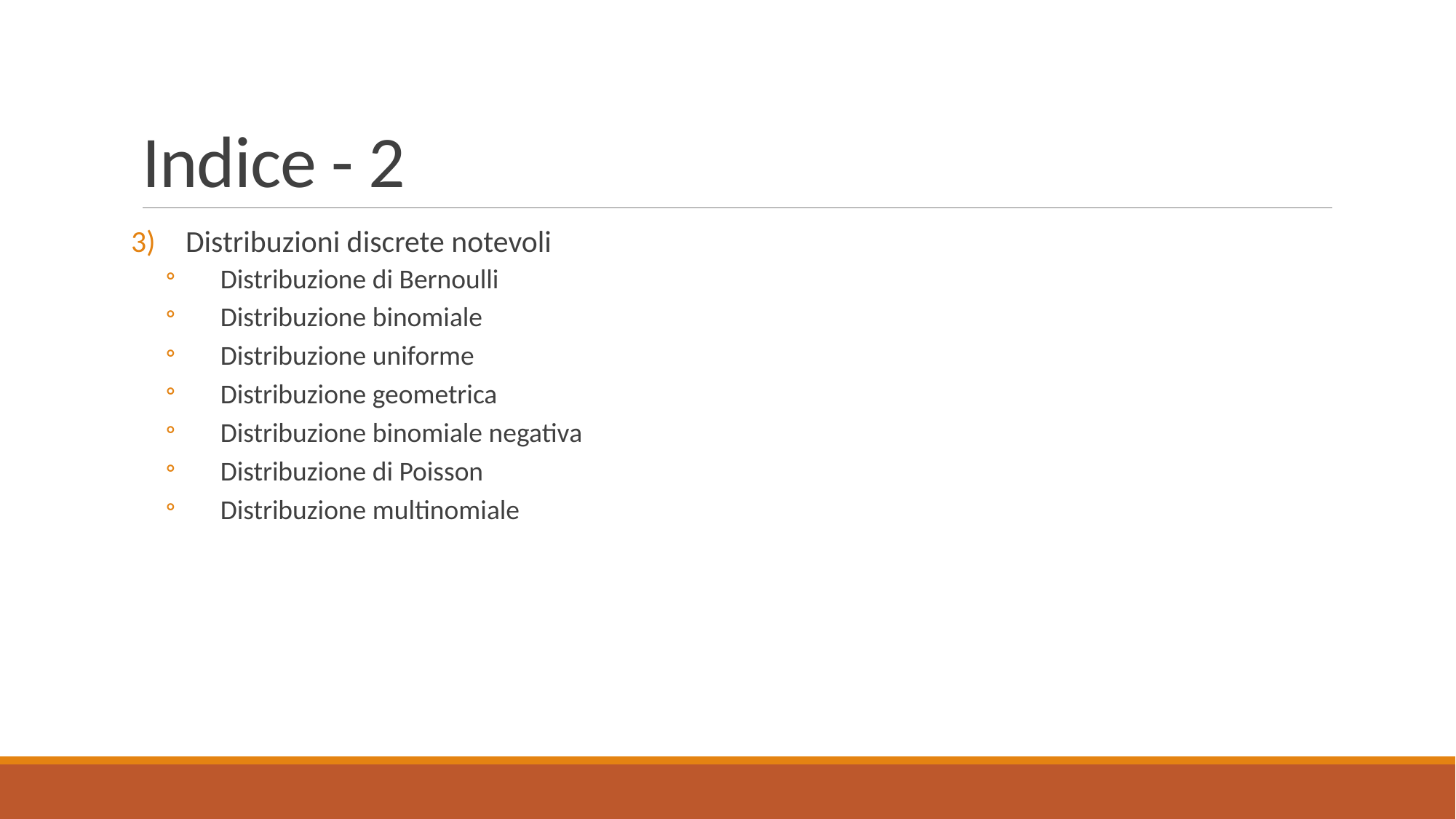

# Indice - 2
Distribuzioni discrete notevoli
Distribuzione di Bernoulli
Distribuzione binomiale
Distribuzione uniforme
Distribuzione geometrica
Distribuzione binomiale negativa
Distribuzione di Poisson
Distribuzione multinomiale